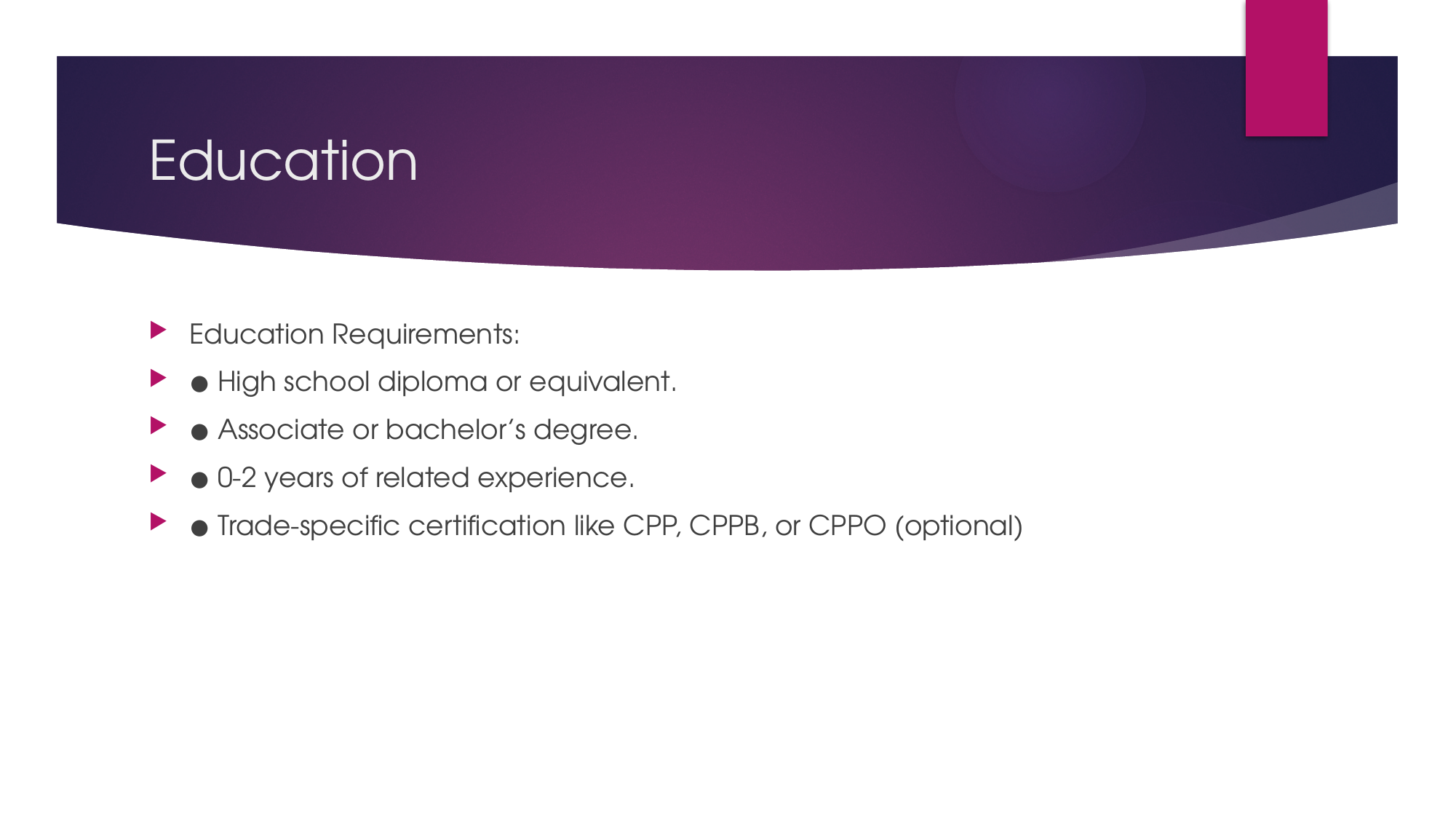

# Education
Education Requirements:
● High school diploma or equivalent.
● Associate or bachelor’s degree.
● 0-2 years of related experience.
● Trade-specific certification like CPP, CPPB, or CPPO (optional)